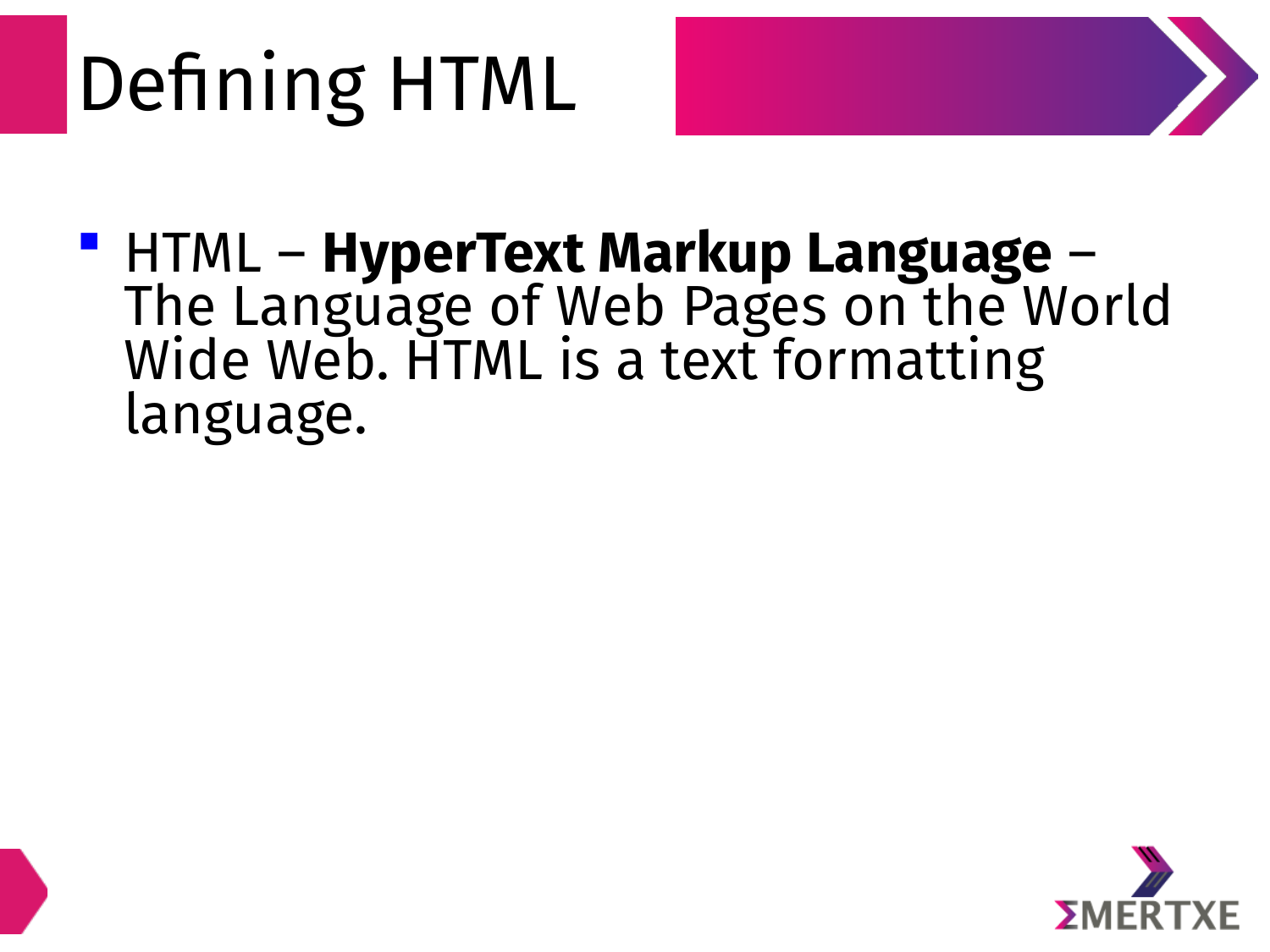

# Defining HTML
HTML – HyperText Markup Language – The Language of Web Pages on the World Wide Web. HTML is a text formatting language.